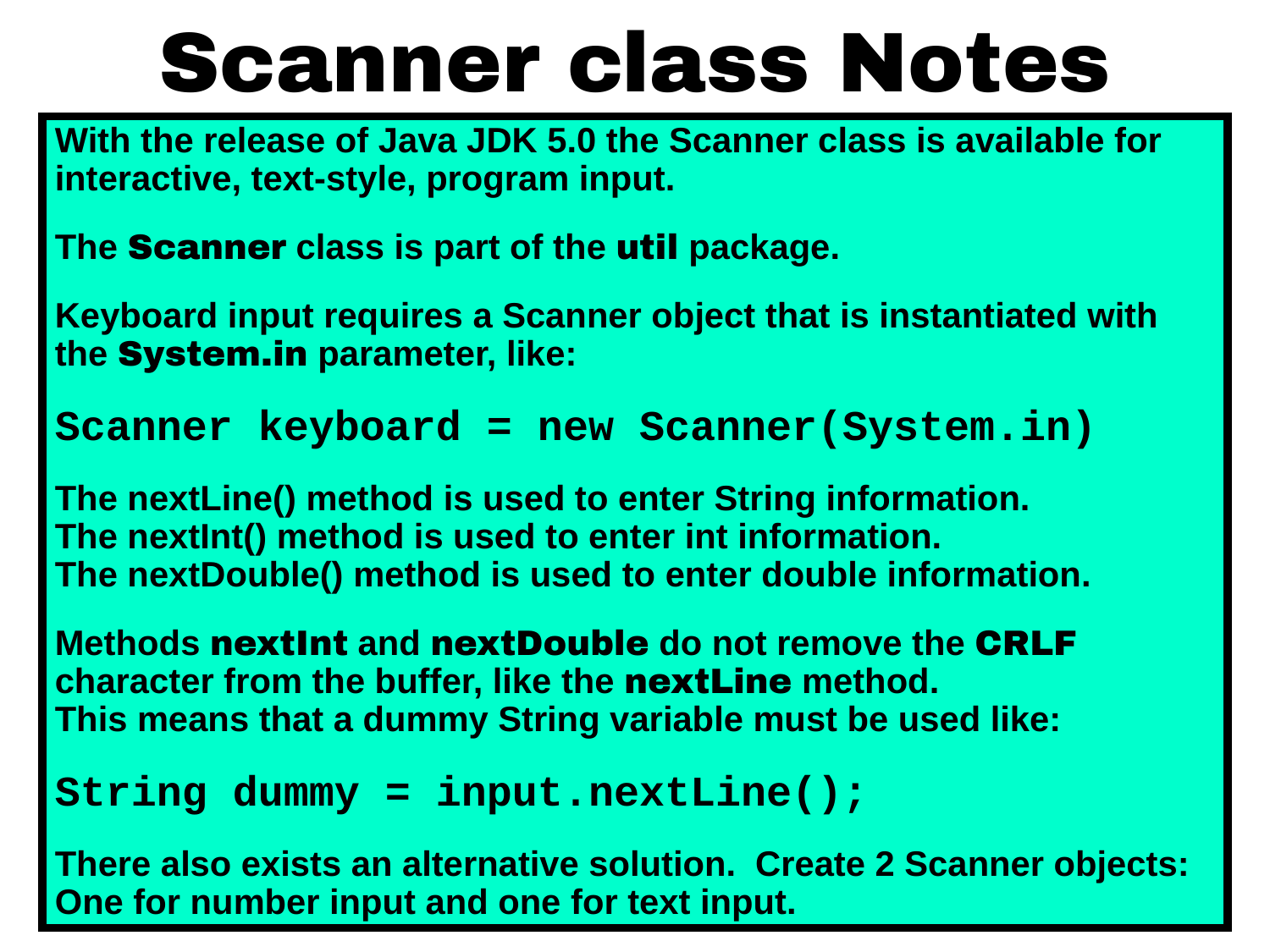

# Scanner class Notes
With the release of Java JDK 5.0 the Scanner class is available for interactive, text-style, program input.

The Scanner class is part of the util package.

Keyboard input requires a Scanner object that is instantiated with the System.in parameter, like:

Scanner keyboard = new Scanner(System.in)

The nextLine() method is used to enter String information.
The nextInt() method is used to enter int information.
The nextDouble() method is used to enter double information.

Methods nextInt and nextDouble do not remove the CRLF character from the buffer, like the nextLine method.
This means that a dummy String variable must be used like:

String dummy = input.nextLine();

There also exists an alternative solution.  Create 2 Scanner objects:
One for number input and one for text input.